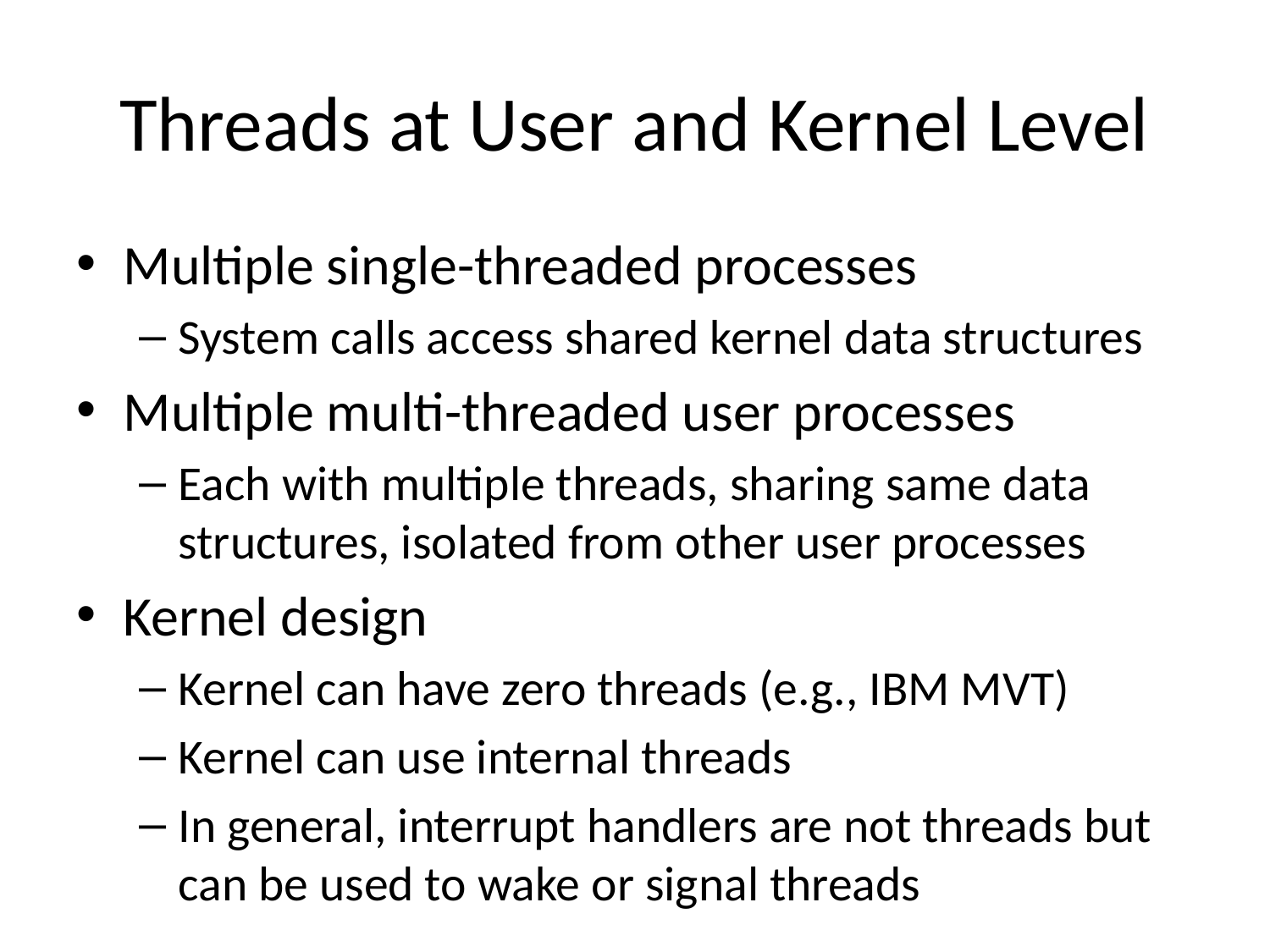

# Threads at User and Kernel Level
Multiple single-threaded processes
System calls access shared kernel data structures
Multiple multi-threaded user processes
Each with multiple threads, sharing same data structures, isolated from other user processes
Kernel design
Kernel can have zero threads (e.g., IBM MVT)
Kernel can use internal threads
In general, interrupt handlers are not threads but can be used to wake or signal threads